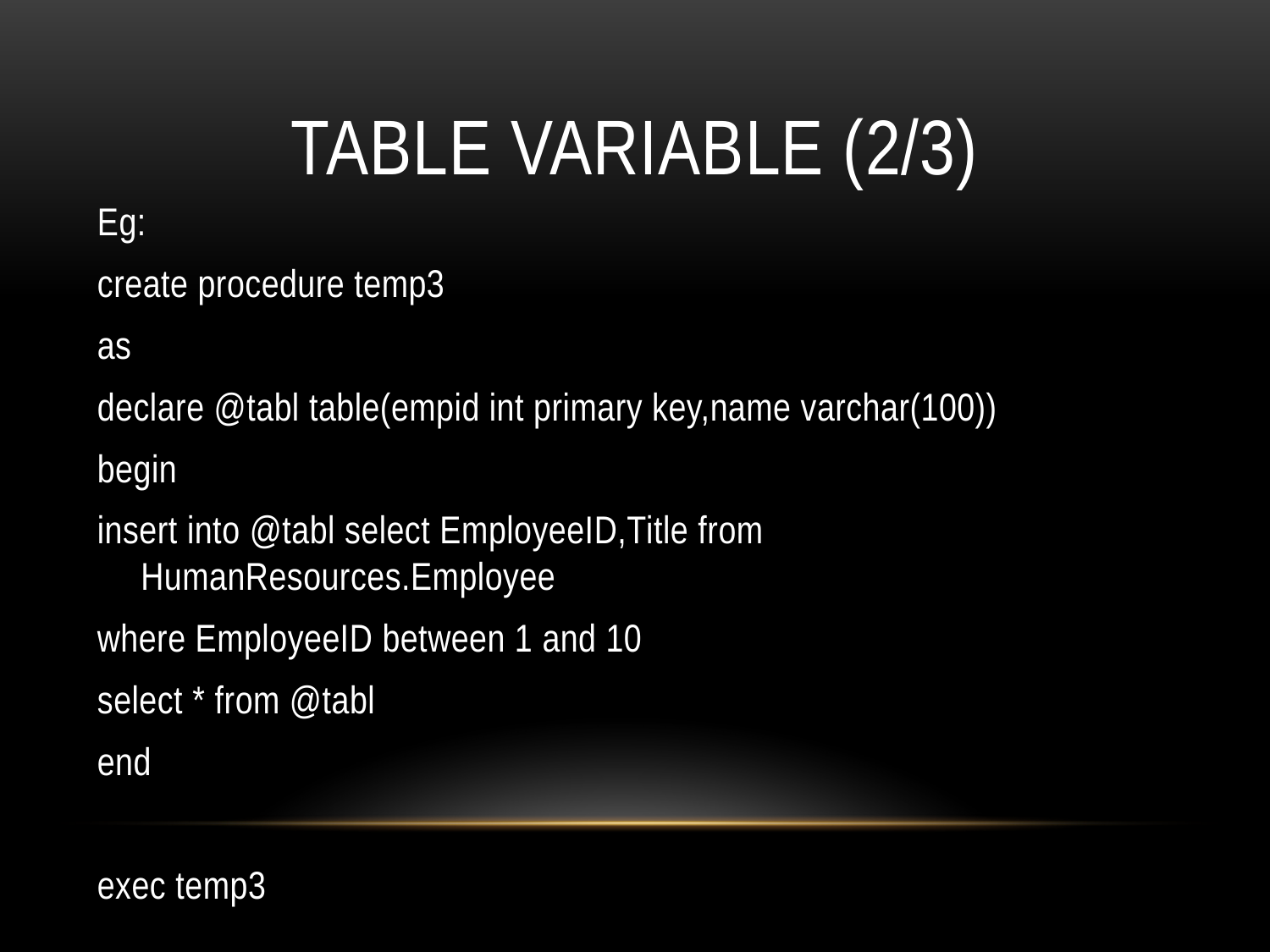

# TABLE VARIABLE (2/3)
Eg:
create procedure temp3
as
declare @tabl table(empid int primary key,name varchar(100))
begin
insert into @tabl select EmployeeID,Title from HumanResources.Employee
where EmployeeID between 1 and 10
select * from @tabl
end

exec temp3